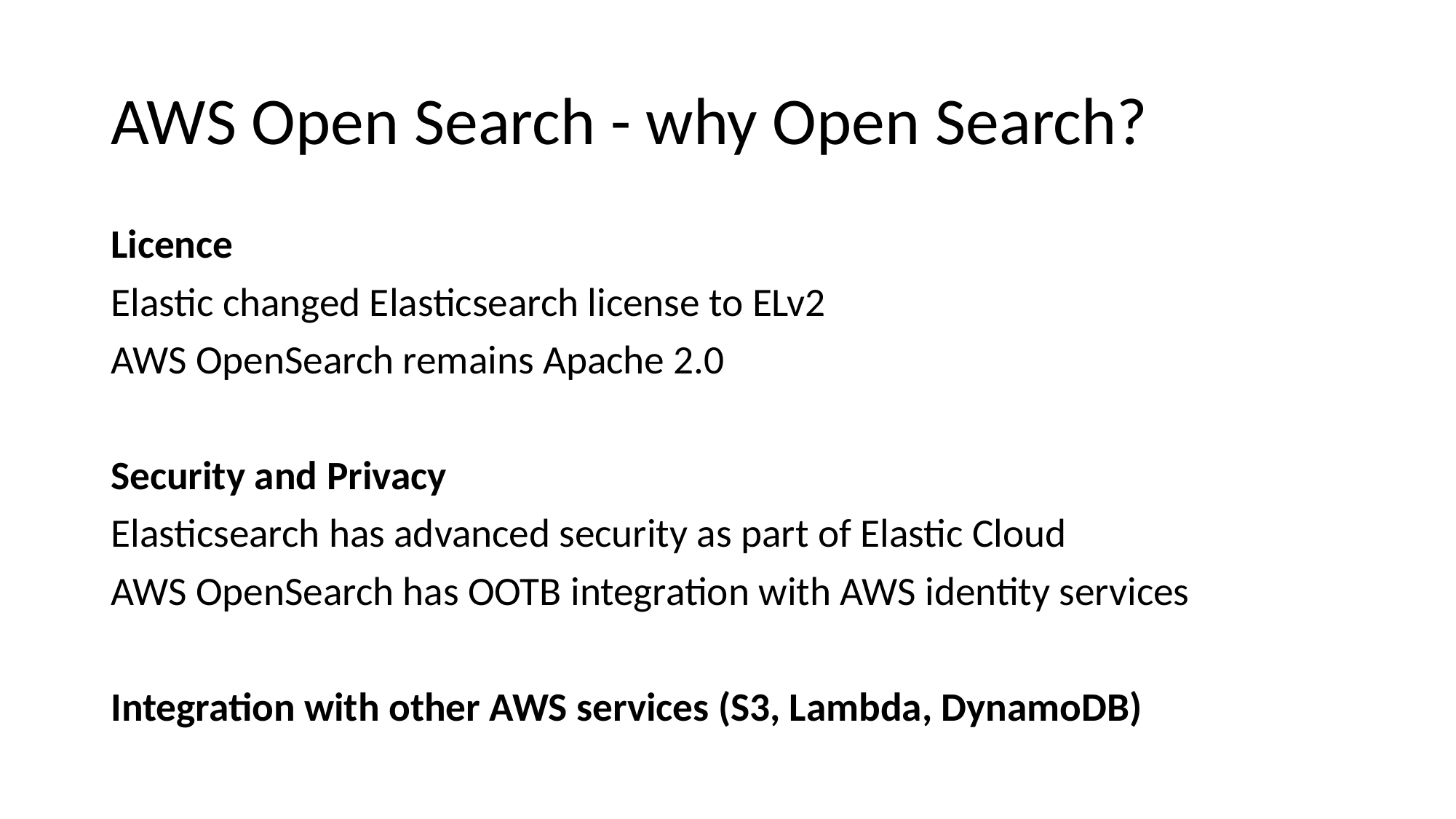

# AWS Open Search - why Open Search?
Licence
Elastic changed Elasticsearch license to ELv2
AWS OpenSearch remains Apache 2.0

Security and Privacy
Elasticsearch has advanced security as part of Elastic Cloud
AWS OpenSearch has OOTB integration with AWS identity services

Integration with other AWS services (S3, Lambda, DynamoDB)